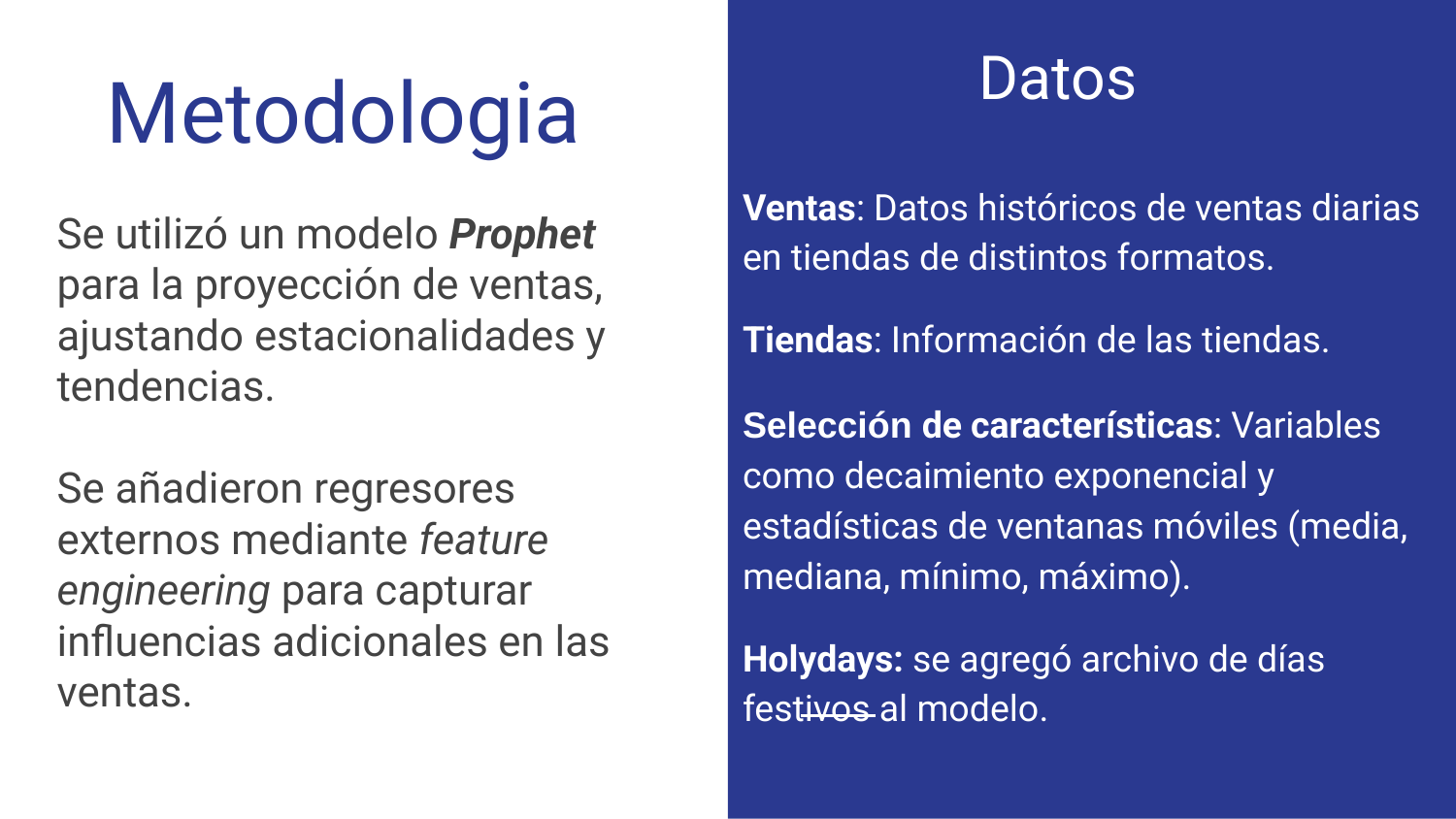

Datos
# Metodologia
Se utilizó un modelo Prophet para la proyección de ventas, ajustando estacionalidades y tendencias.

Se añadieron regresores externos mediante feature engineering para capturar influencias adicionales en las ventas.
Ventas: Datos históricos de ventas diarias en tiendas de distintos formatos.
Tiendas: Información de las tiendas.
Selección de características: Variables como decaimiento exponencial y estadísticas de ventanas móviles (media, mediana, mínimo, máximo).
Holydays: se agregó archivo de días festivos al modelo.